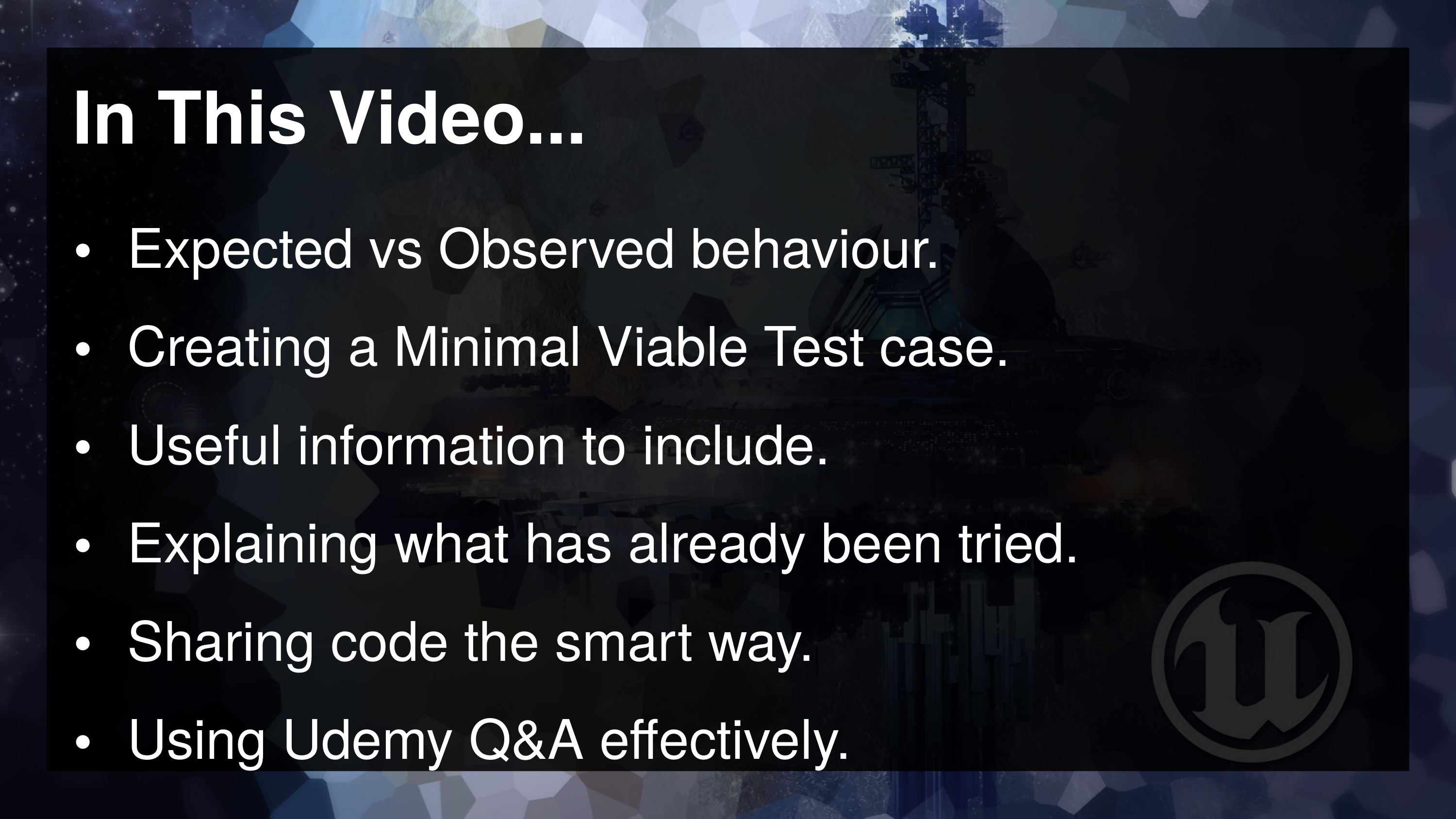

# In This Video...
Expected vs Observed behaviour.
Creating a Minimal Viable Test case.
Useful information to include.
Explaining what has already been tried.
Sharing code the smart way.
Using Udemy Q&A effectively.